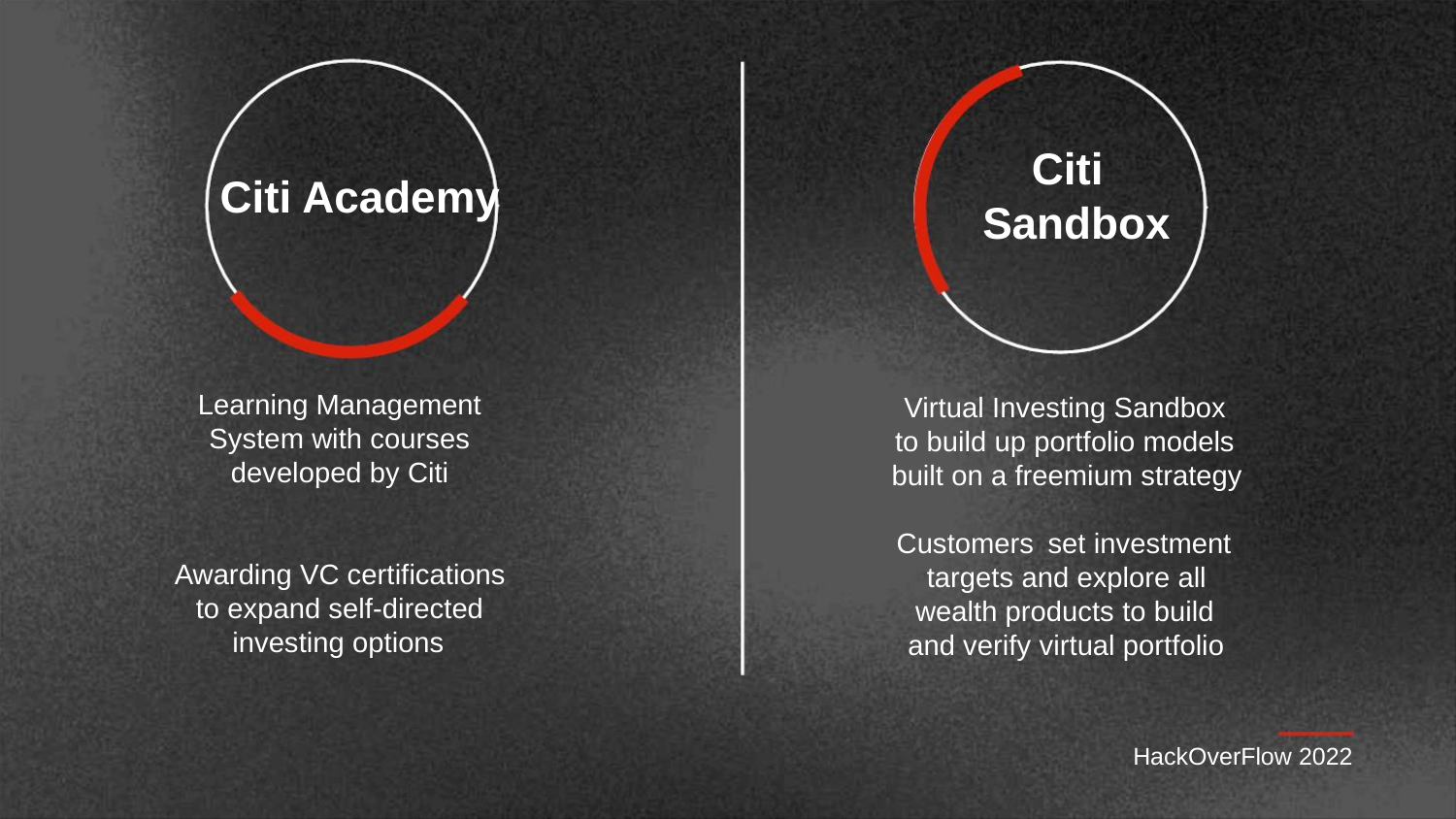

Citi
Sandbox
Citi Academy
Learning Management
System with courses
developed by Citi
Virtual Investing Sandbox
to build up portfolio models
built on a freemium strategy
Customers set investment
targets and explore all
wealth products to build
and verify virtual portfolio
Awarding VC certifications
to expand self-directed
investing options
HackOverFlow 2022